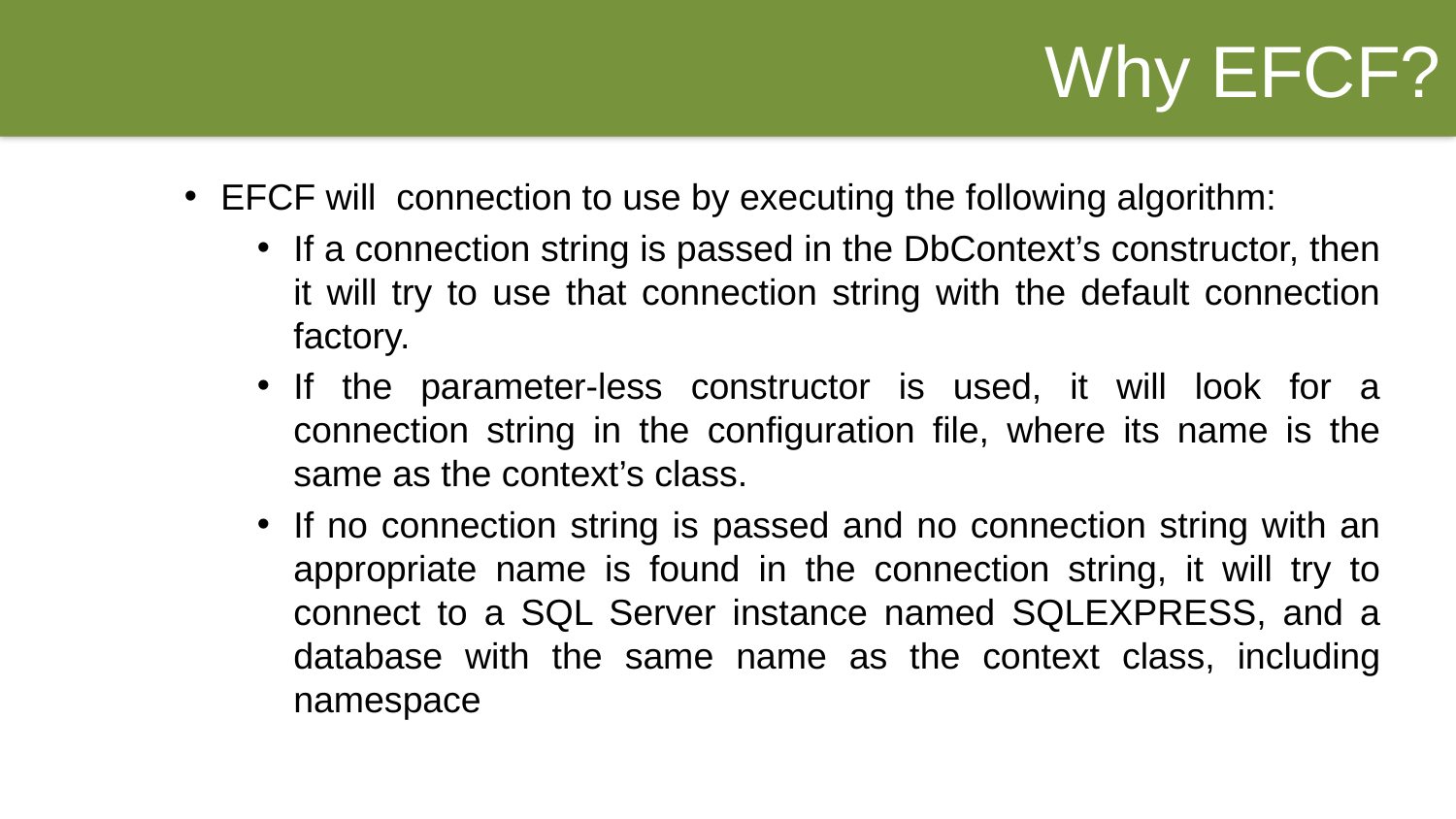

Why EFCF?
EFCF will  connection to use by executing the following algorithm:
If a connection string is passed in the DbContext’s constructor, then it will try to use that connection string with the default connection factory.
If the parameter-less constructor is used, it will look for a connection string in the configuration file, where its name is the same as the context’s class.
If no connection string is passed and no connection string with an appropriate name is found in the connection string, it will try to connect to a SQL Server instance named SQLEXPRESS, and a database with the same name as the context class, including namespace